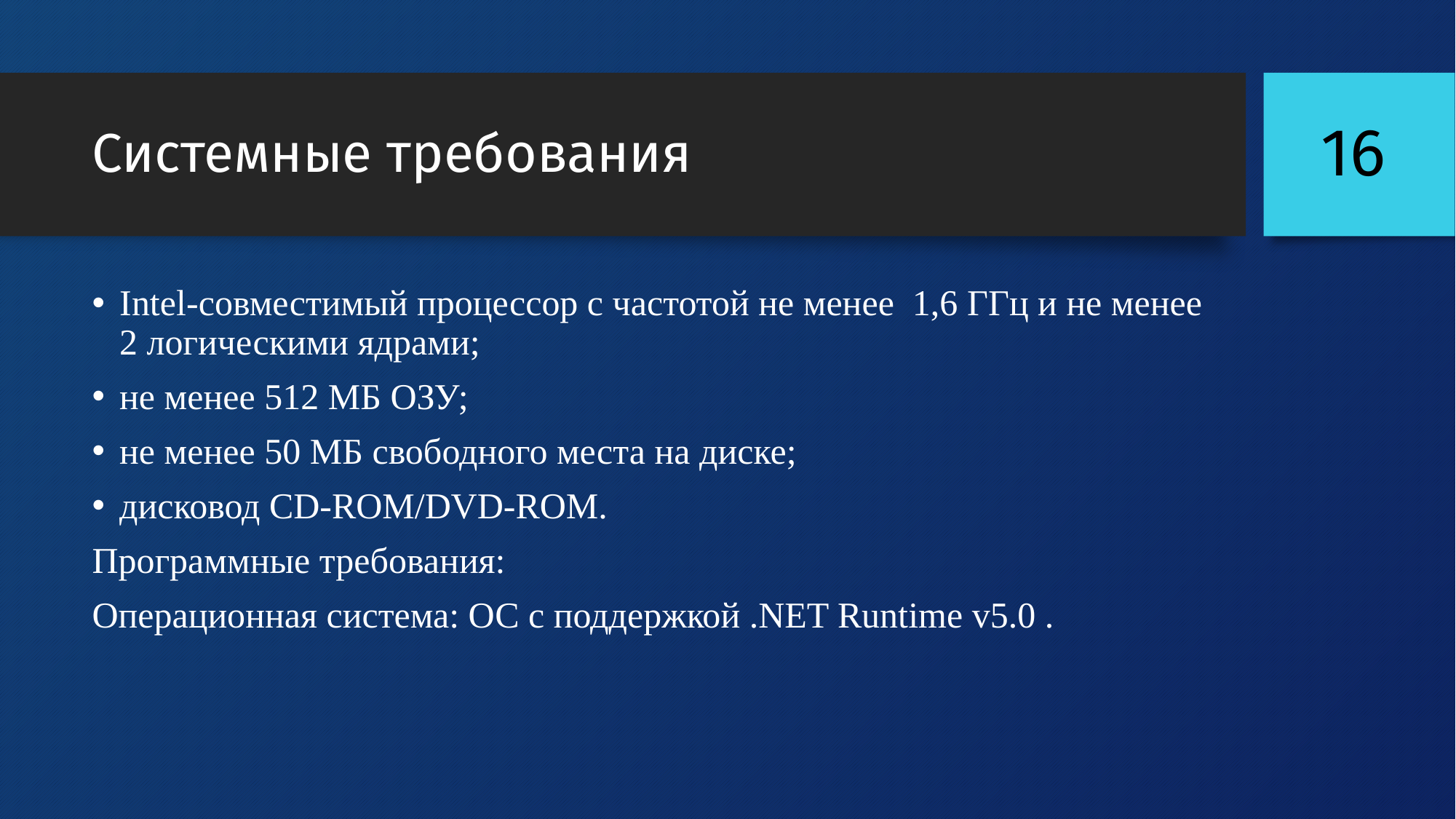

# Системные требования
16
Intel-совместимый процессор с частотой не менее  1,6 ГГц и не менее 2 логическими ядрами;
не менее 512 МБ ОЗУ;
не менее 50 MБ свободного места на диске;
дисковод CD-ROM/DVD-ROM.
Программные требования:
Операционная система: ОС с поддержкой .NET Runtime v5.0 .